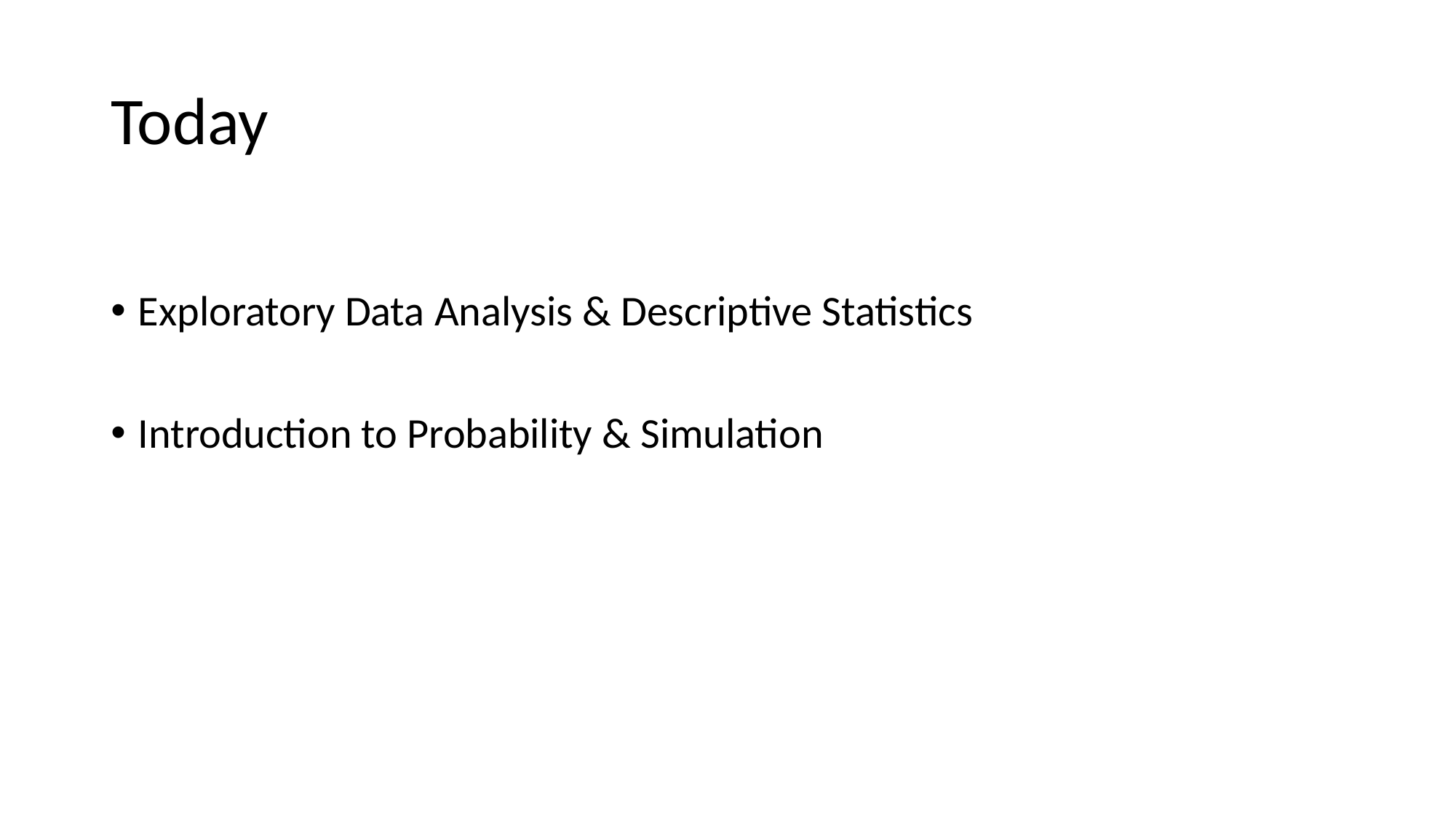

# Today

Exploratory Data Analysis & Descriptive Statistics

Introduction to Probability & Simulation